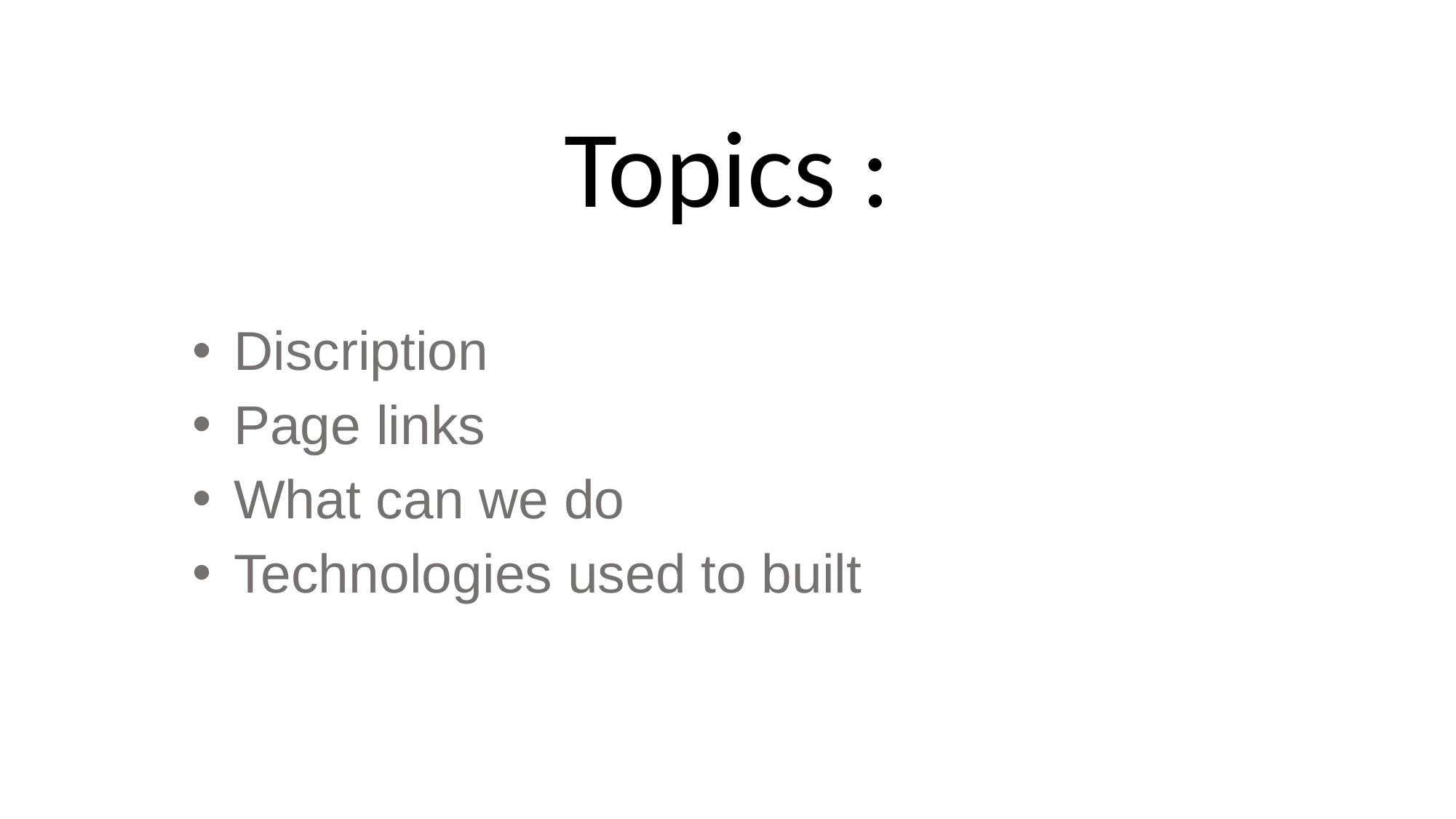

# Topics :
Discription
Page links
What can we do
Technologies used to built